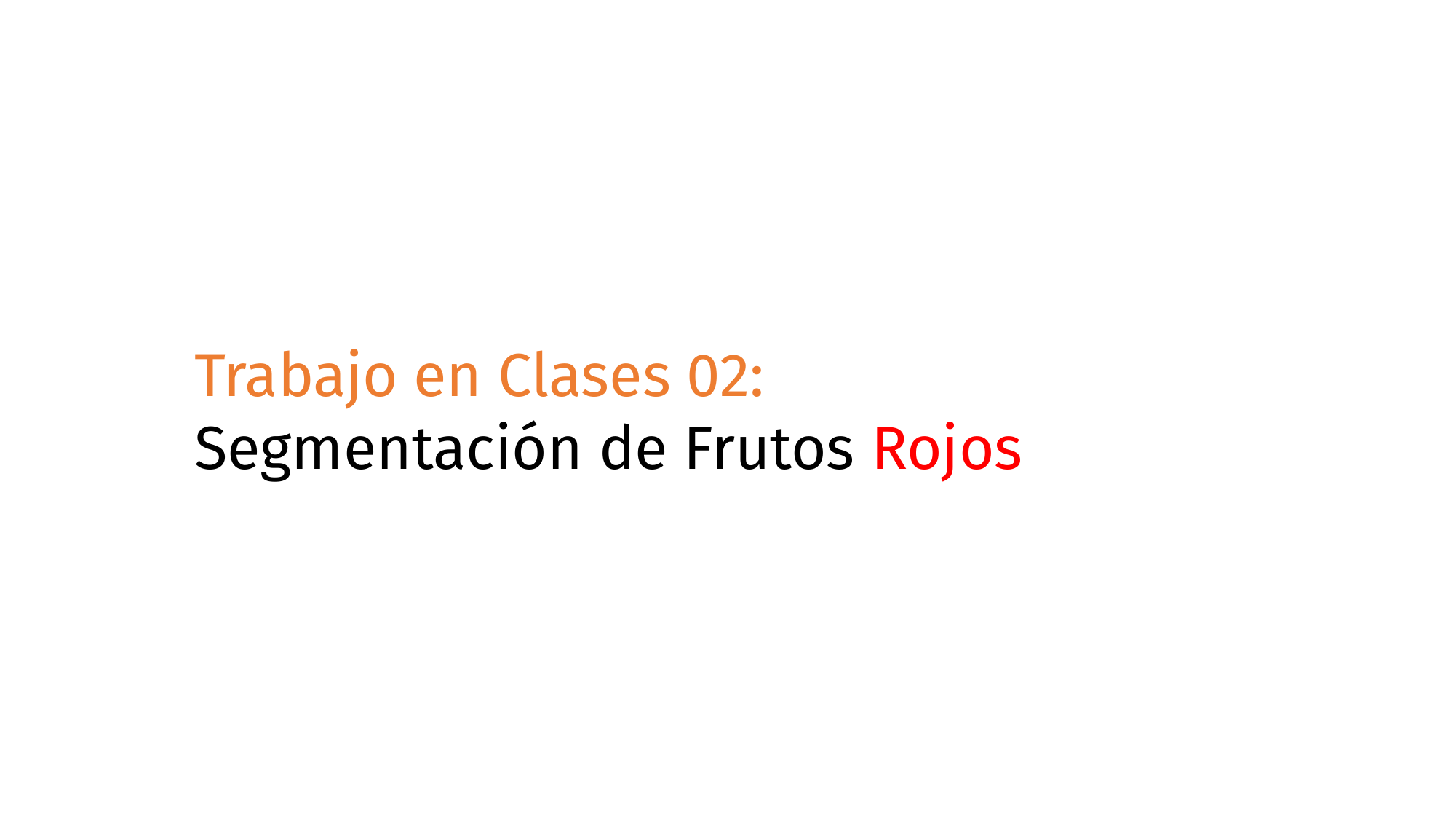

Trabajo en Clases 02:
Segmentación de Frutos Rojos